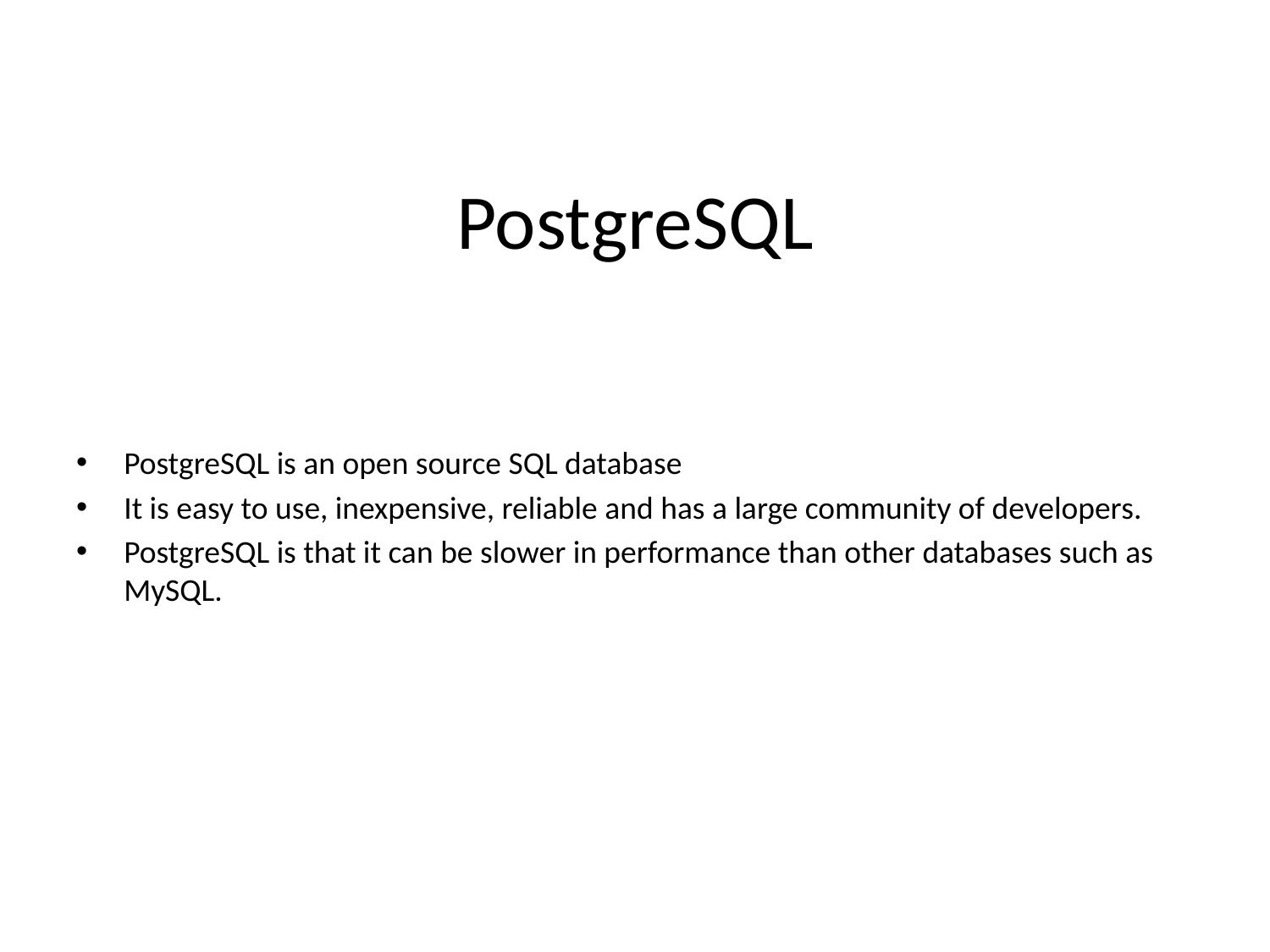

# PostgreSQL
PostgreSQL is an open source SQL database
It is easy to use, inexpensive, reliable and has a large community of developers.
PostgreSQL is that it can be slower in performance than other databases such as MySQL.